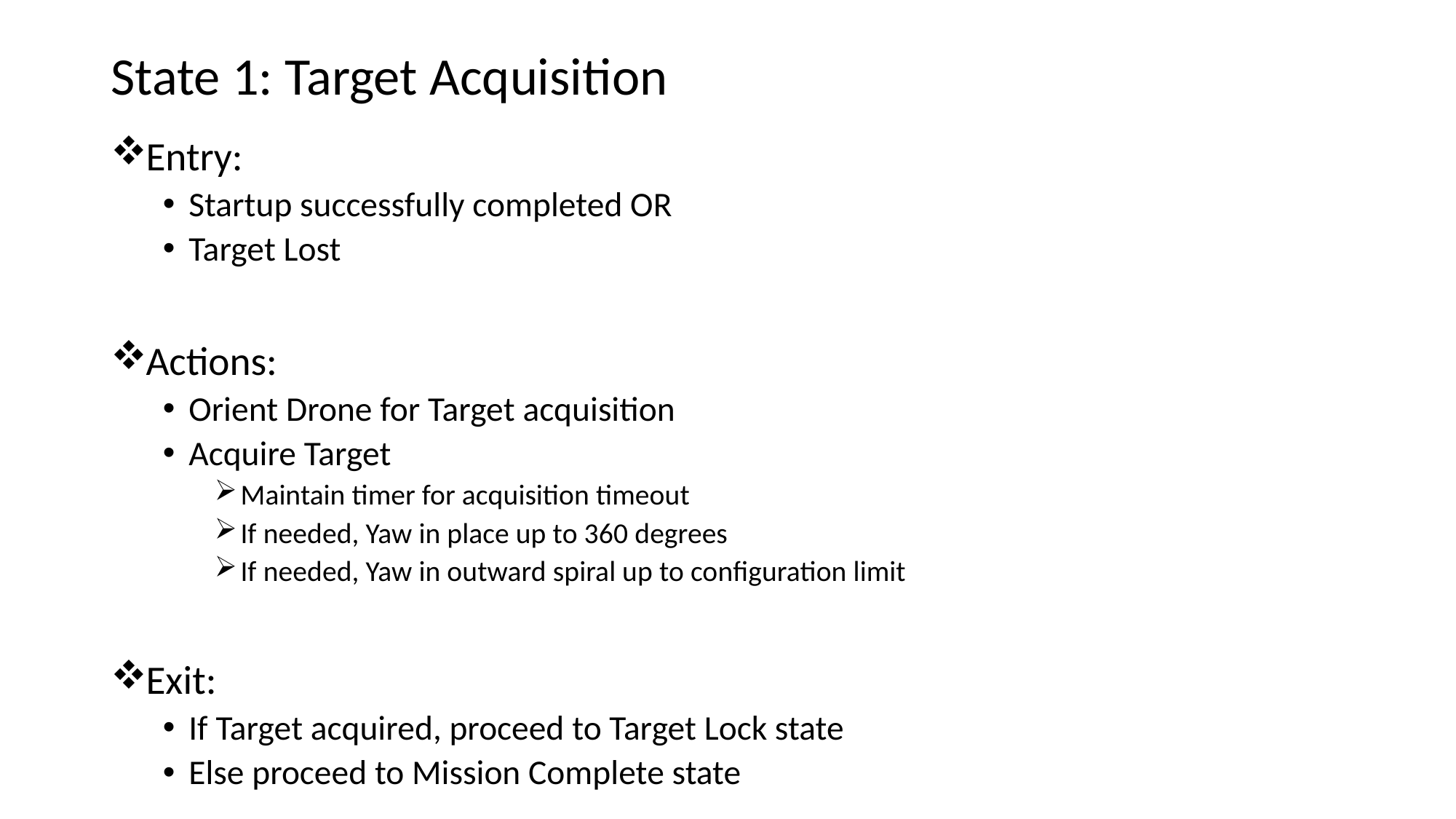

# State 1: Target Acquisition
Entry:
Startup successfully completed OR
Target Lost

Actions:
Orient Drone for Target acquisition
Acquire Target
Maintain timer for acquisition timeout
If needed, Yaw in place up to 360 degrees
If needed, Yaw in outward spiral up to configuration limit

Exit:
If Target acquired, proceed to Target Lock state
Else proceed to Mission Complete state